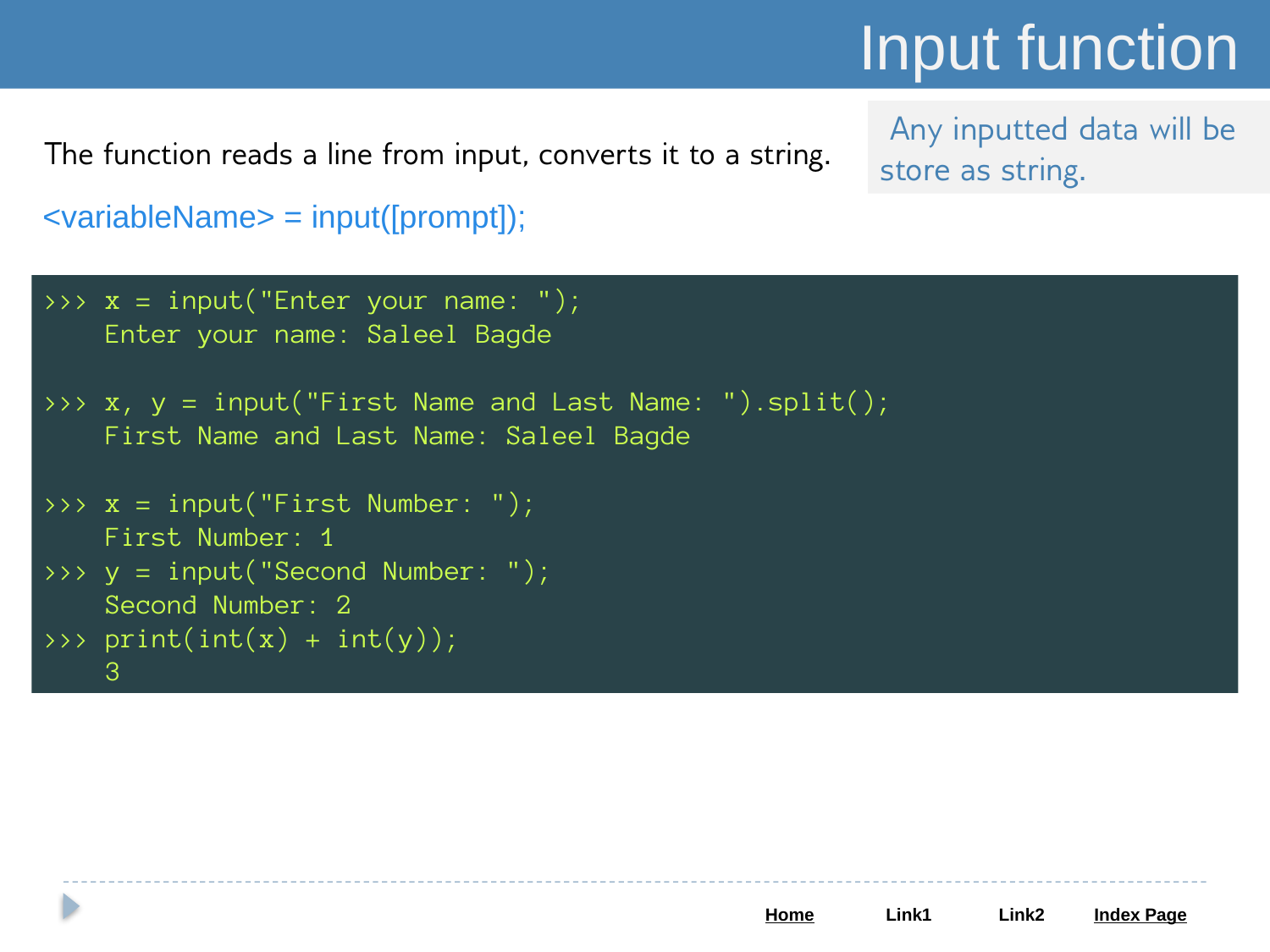

Input function
 Any inputted data will be store as string.
The function reads a line from input, converts it to a string.
<variableName> = input([prompt]);
>>> x = input("Enter your name: ");
    Enter your name: Saleel Bagde

>>> x, y = input("First Name and Last Name: ").split();
    First Name and Last Name: Saleel Bagde

>>> x = input("First Number: ");
    First Number: 1
>>> y = input("Second Number: ");
    Second Number: 2
>>> print(int(x) + int(y));
    3